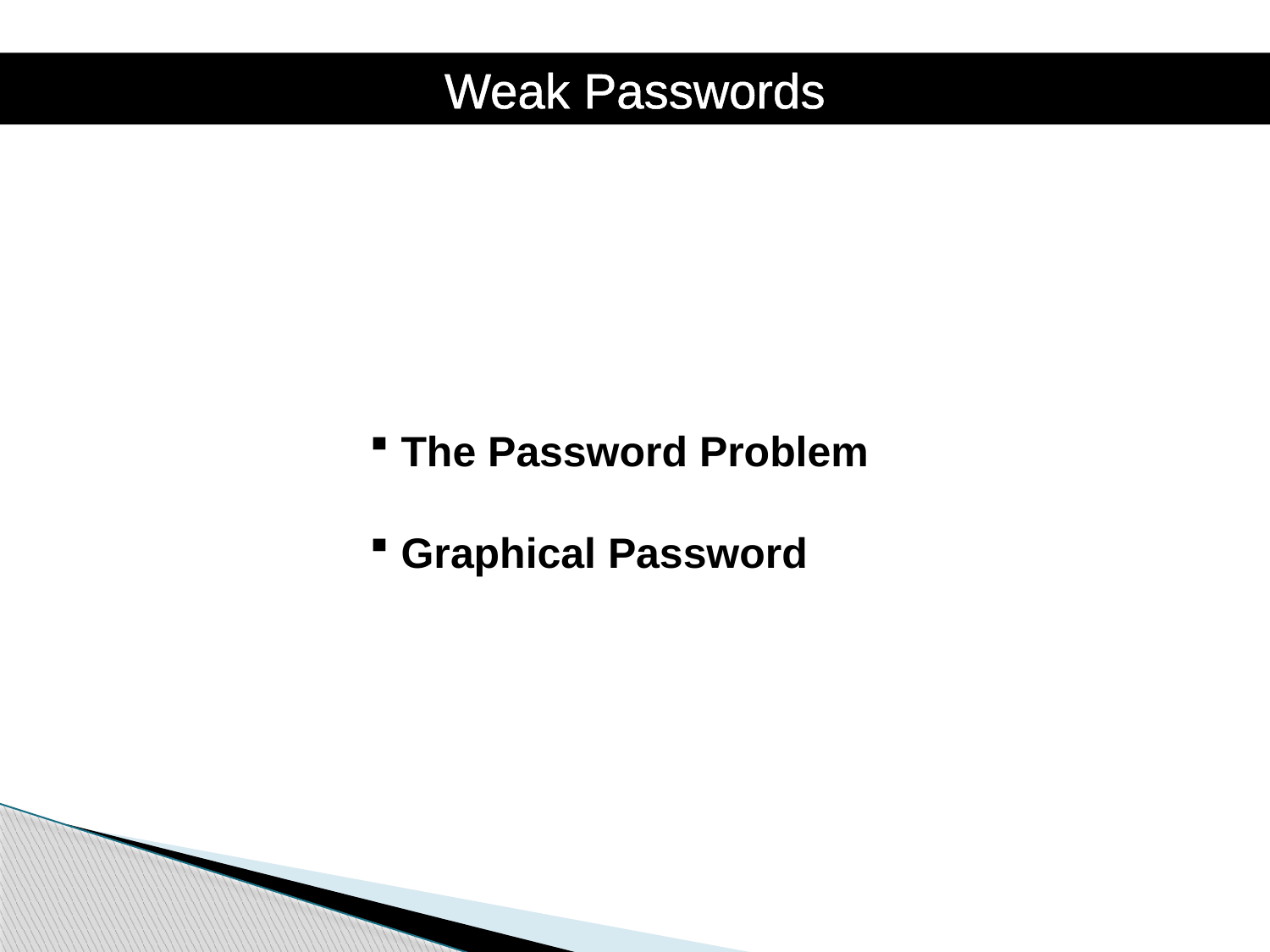

Weak Passwords
 The Password Problem
 Graphical Password